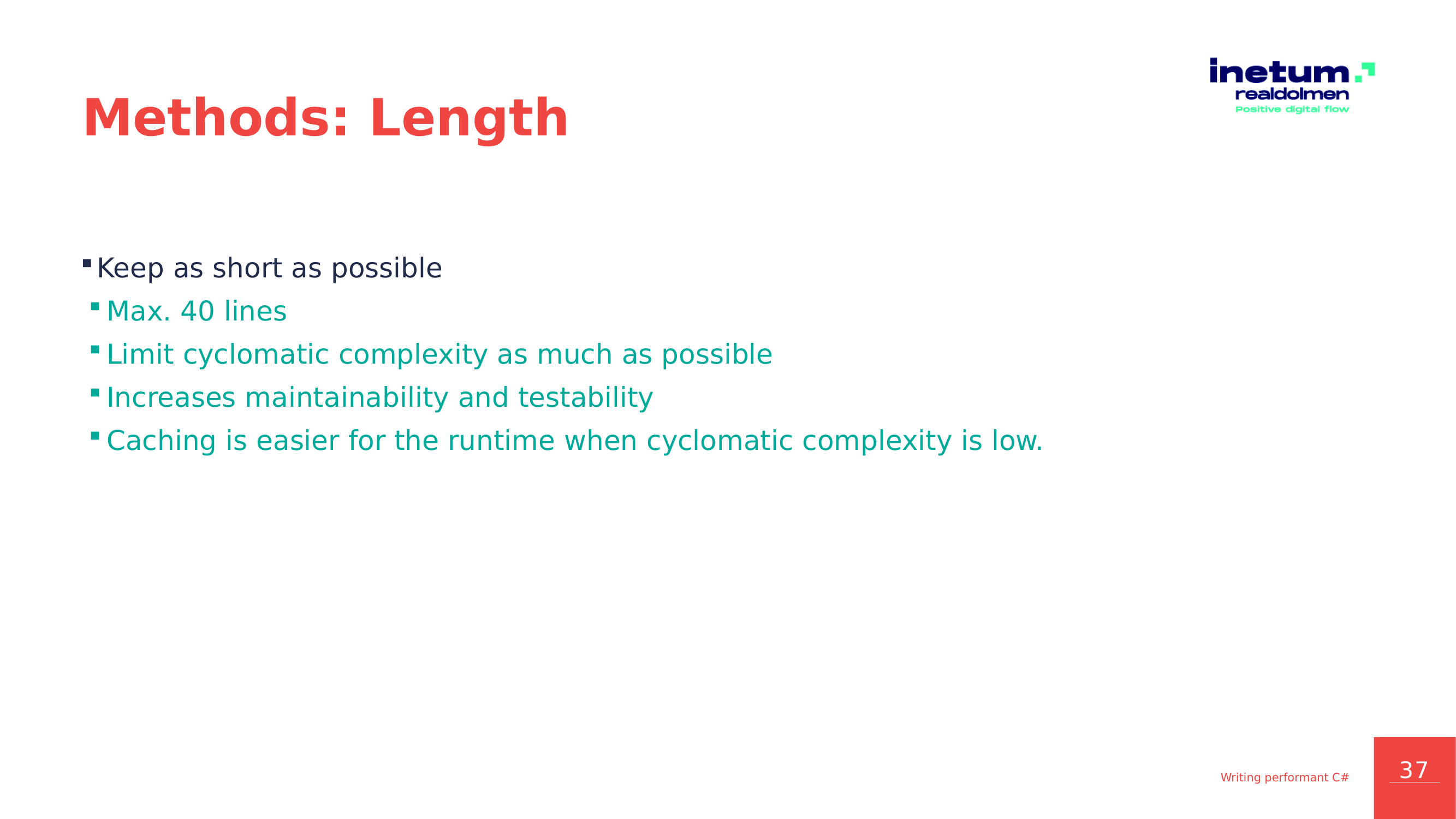

# Methods: Length
Keep as short as possible
Max. 40 lines
Limit cyclomatic complexity as much as possible
Increases maintainability and testability
Caching is easier for the runtime when cyclomatic complexity is low.
Writing performant C#